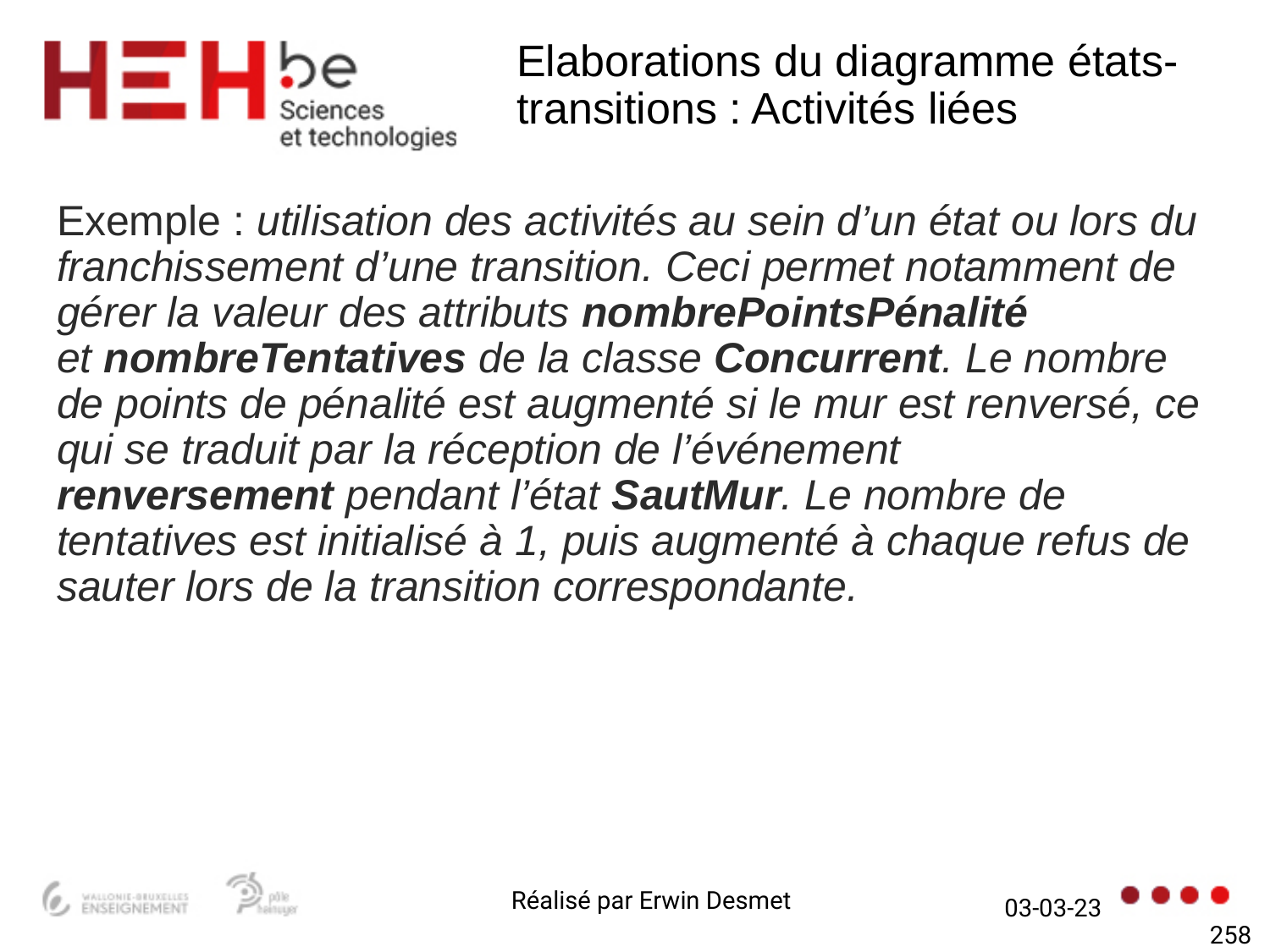

# Elaborations du diagramme états-transitions : Activités liées
Exemple : utilisation des activités au sein d’un état ou lors du franchissement d’une transition. Ceci permet notamment de gérer la valeur des attributs nombrePointsPénalité et nombreTentatives de la classe Concurrent. Le nombre de points de pénalité est augmenté si le mur est renversé, ce qui se traduit par la réception de l’événement renversement pendant l’état SautMur. Le nombre de tentatives est initialisé à 1, puis augmenté à chaque refus de sauter lors de la transition correspondante.